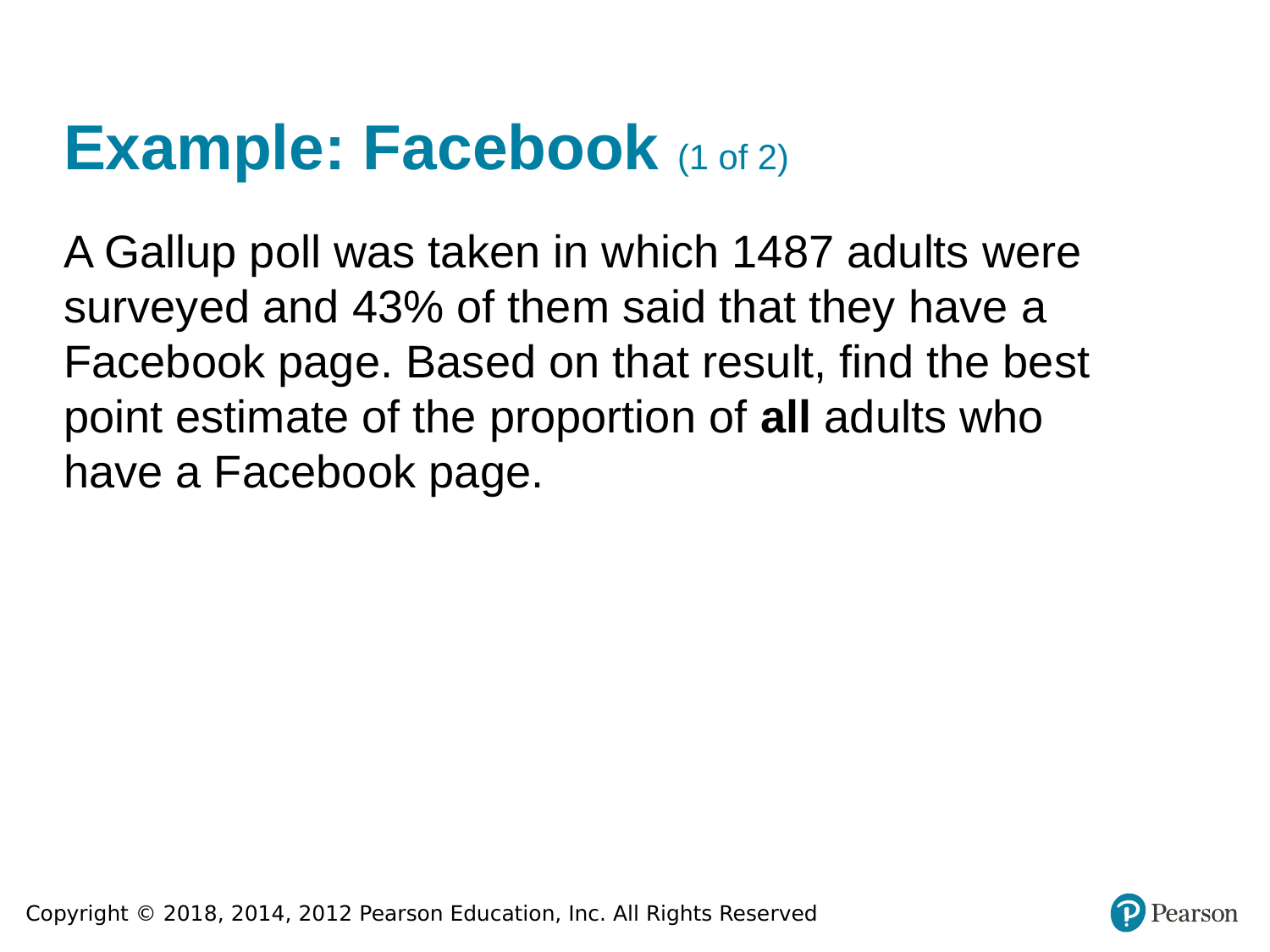

# Example: Facebook (1 of 2)
A Gallup poll was taken in which 1487 adults were surveyed and 43% of them said that they have a Facebook page. Based on that result, find the best point estimate of the proportion of all adults who have a Facebook page.